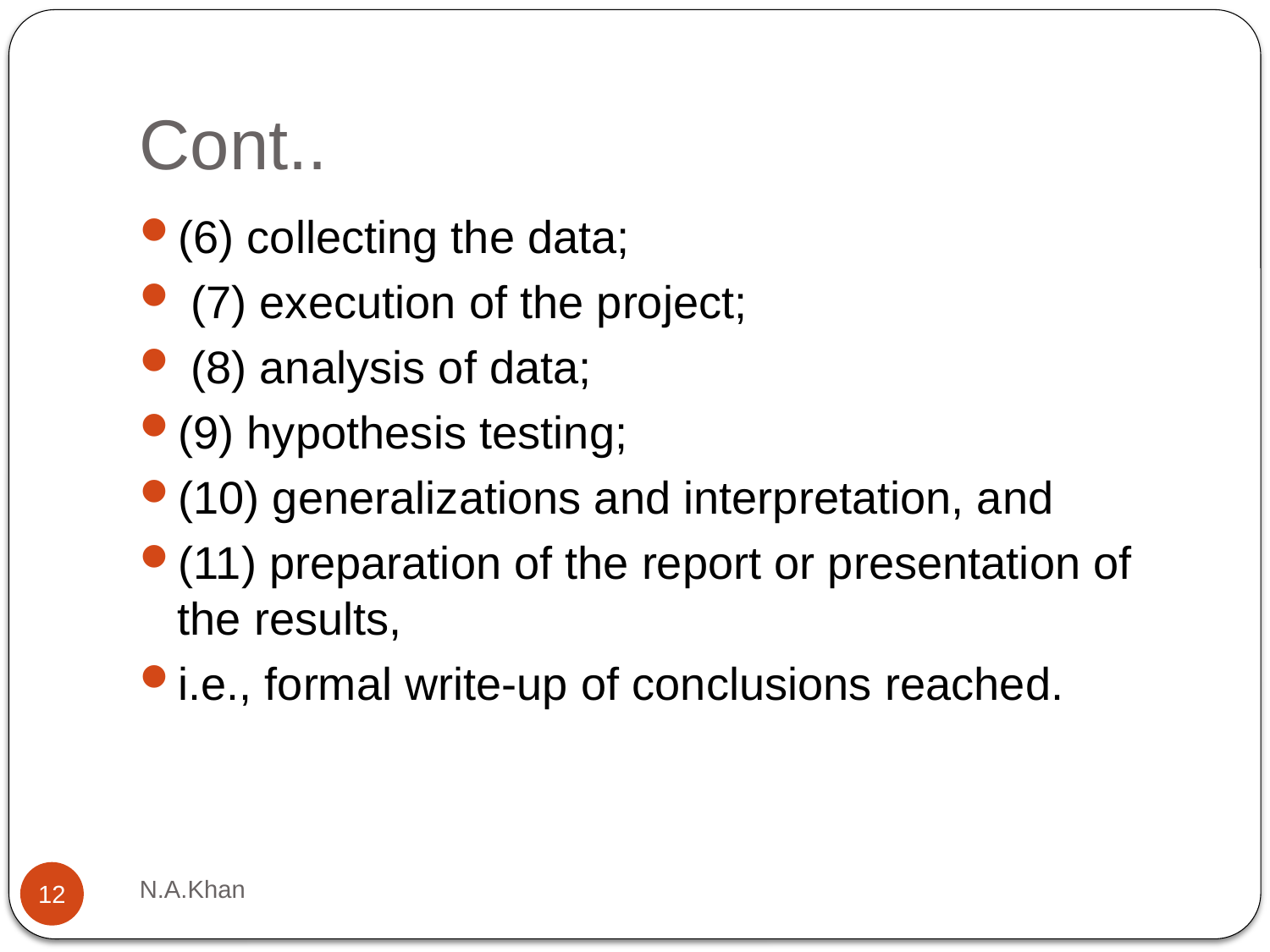

# Cont..
(6) collecting the data;
 (7) execution of the project;
 (8) analysis of data;
(9) hypothesis testing;
(10) generalizations and interpretation, and
(11) preparation of the report or presentation of the results,
i.e., formal write-up of conclusions reached.

N.A.Khan
12